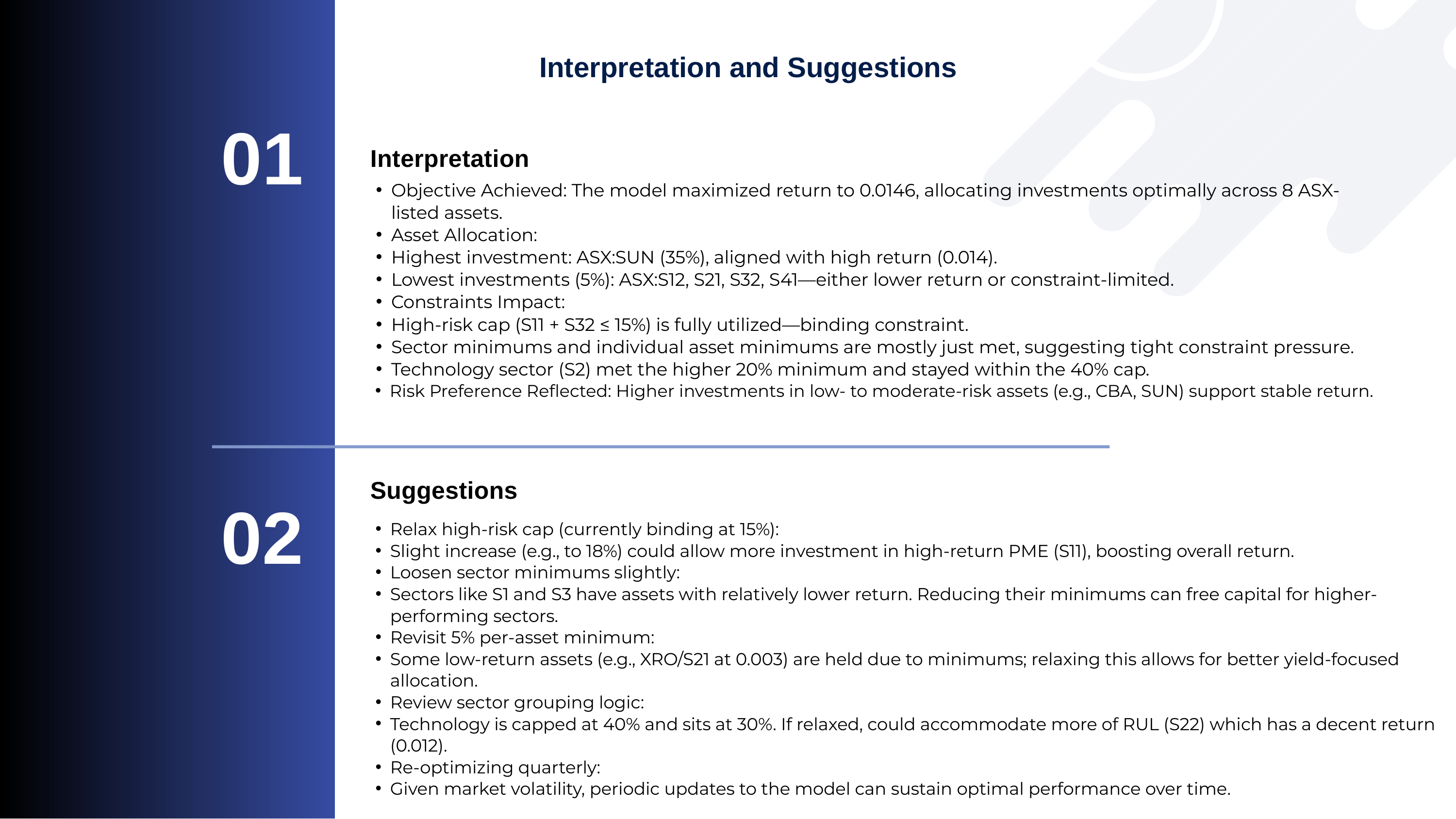

Interpretation and Suggestions
01
Interpretation
Objective Achieved: The model maximized return to 0.0146, allocating investments optimally across 8 ASX-listed assets.
Asset Allocation:
Highest investment: ASX:SUN (35%), aligned with high return (0.014).
Lowest investments (5%): ASX:S12, S21, S32, S41—either lower return or constraint-limited.
Constraints Impact:
High-risk cap (S11 + S32 ≤ 15%) is fully utilized—binding constraint.
Sector minimums and individual asset minimums are mostly just met, suggesting tight constraint pressure.
Technology sector (S2) met the higher 20% minimum and stayed within the 40% cap.
Risk Preference Reflected: Higher investments in low- to moderate-risk assets (e.g., CBA, SUN) support stable return.

Suggestions
02
Relax high-risk cap (currently binding at 15%):
Slight increase (e.g., to 18%) could allow more investment in high-return PME (S11), boosting overall return.
Loosen sector minimums slightly:
Sectors like S1 and S3 have assets with relatively lower return. Reducing their minimums can free capital for higher-performing sectors.
Revisit 5% per-asset minimum:
Some low-return assets (e.g., XRO/S21 at 0.003) are held due to minimums; relaxing this allows for better yield-focused allocation.
Review sector grouping logic:
Technology is capped at 40% and sits at 30%. If relaxed, could accommodate more of RUL (S22) which has a decent return (0.012).
Re-optimizing quarterly:
Given market volatility, periodic updates to the model can sustain optimal performance over time.